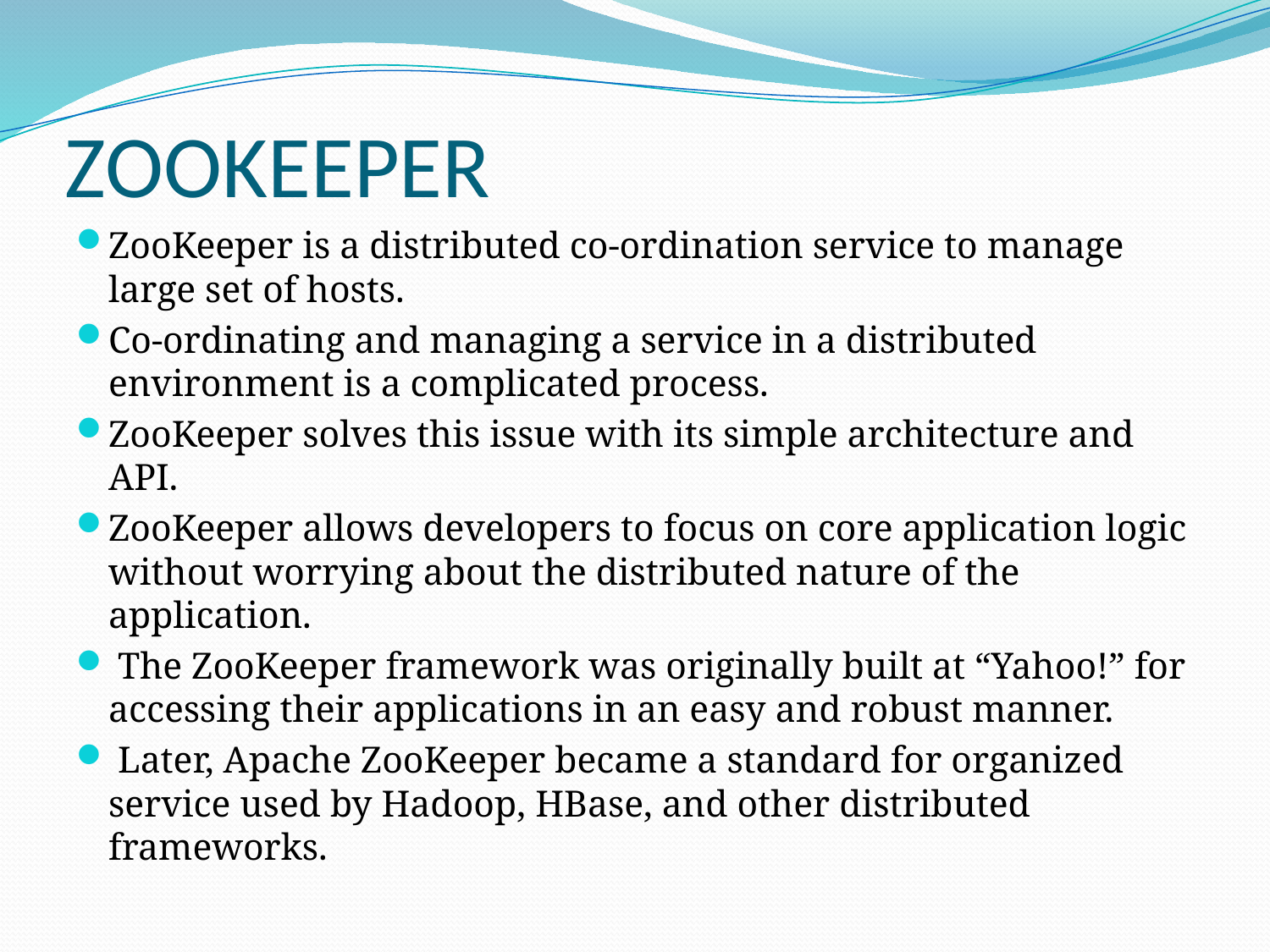

# ZOOKEEPER
ZooKeeper is a distributed co-ordination service to manage large set of hosts.
Co-ordinating and managing a service in a distributed environment is a complicated process.
ZooKeeper solves this issue with its simple architecture and API.
ZooKeeper allows developers to focus on core application logic without worrying about the distributed nature of the application.
 The ZooKeeper framework was originally built at “Yahoo!” for accessing their applications in an easy and robust manner.
 Later, Apache ZooKeeper became a standard for organized service used by Hadoop, HBase, and other distributed frameworks.